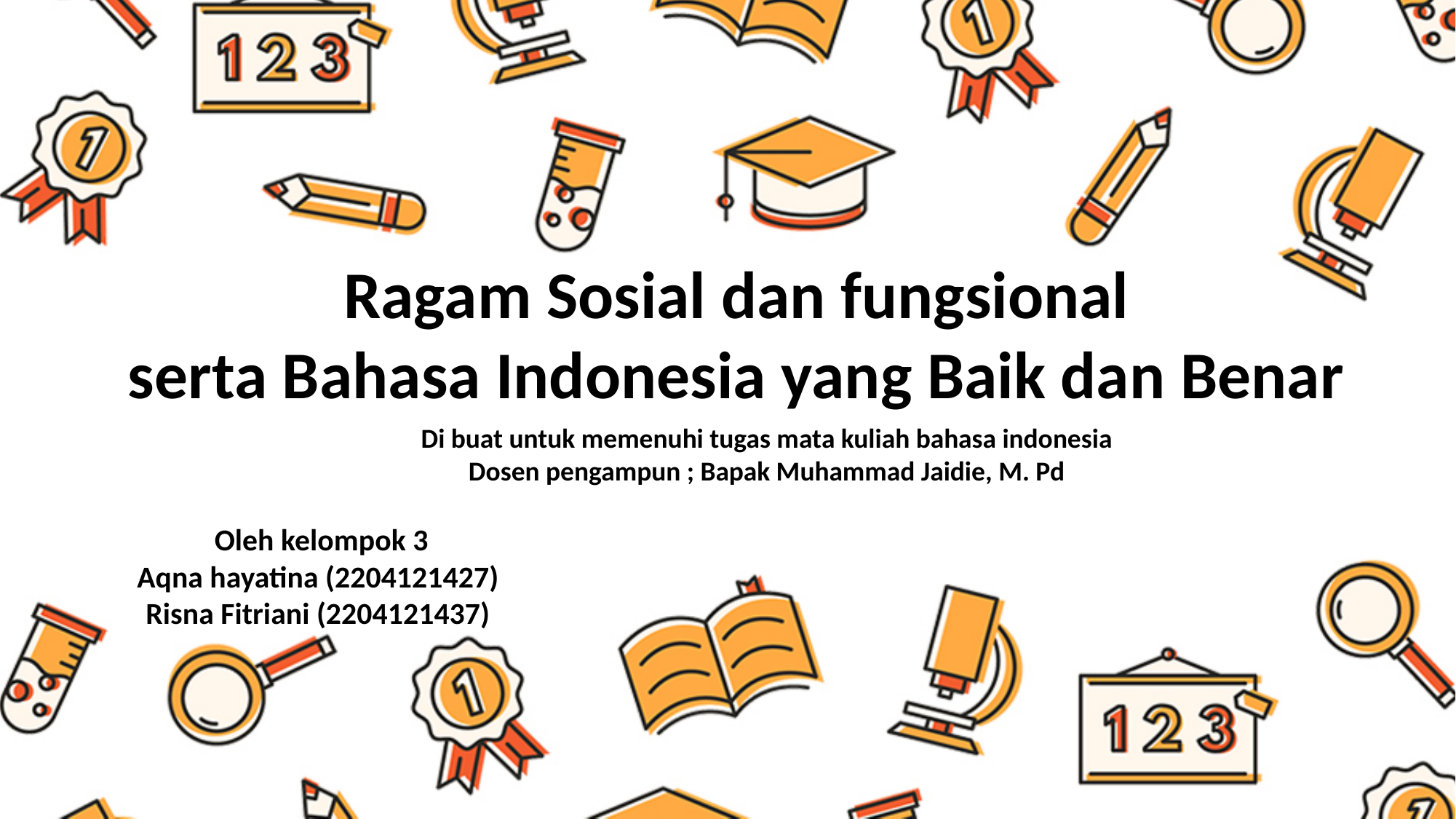

Ragam Sosial dan fungsional
serta Bahasa Indonesia yang Baik dan Benar
Di buat untuk memenuhi tugas mata kuliah bahasa indonesia
Dosen pengampun ; Bapak Muhammad Jaidie, M. Pd
Oleh kelompok 3
Aqna hayatina (2204121427)
Risna Fitriani (2204121437)